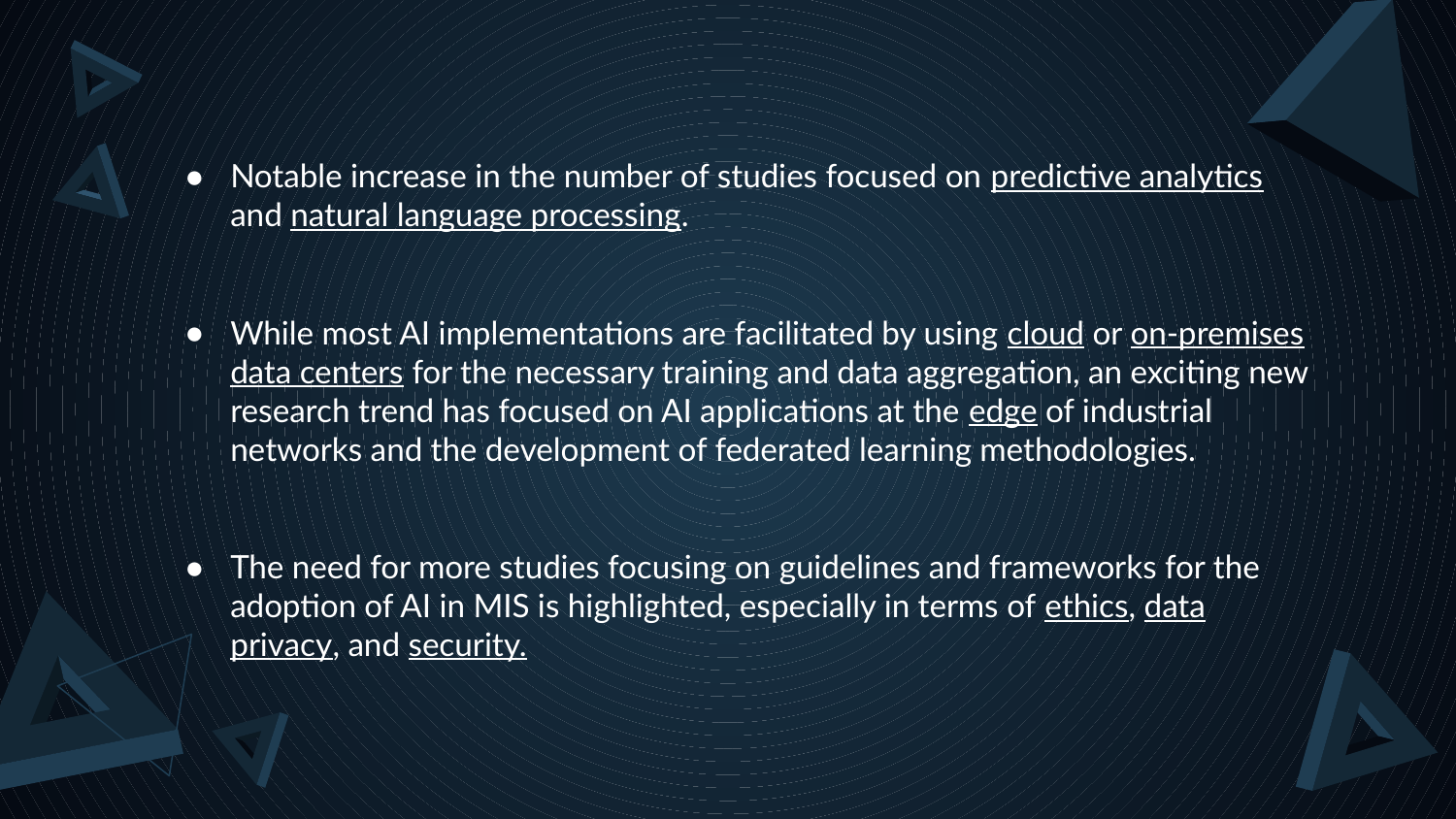

Notable increase in the number of studies focused on predictive analytics and natural language processing.

While most AI implementations are facilitated by using cloud or on-premises data centers for the necessary training and data aggregation, an exciting new research trend has focused on AI applications at the edge of industrial networks and the development of federated learning methodologies.

The need for more studies focusing on guidelines and frameworks for the adoption of AI in MIS is highlighted, especially in terms of ethics, data privacy, and security.